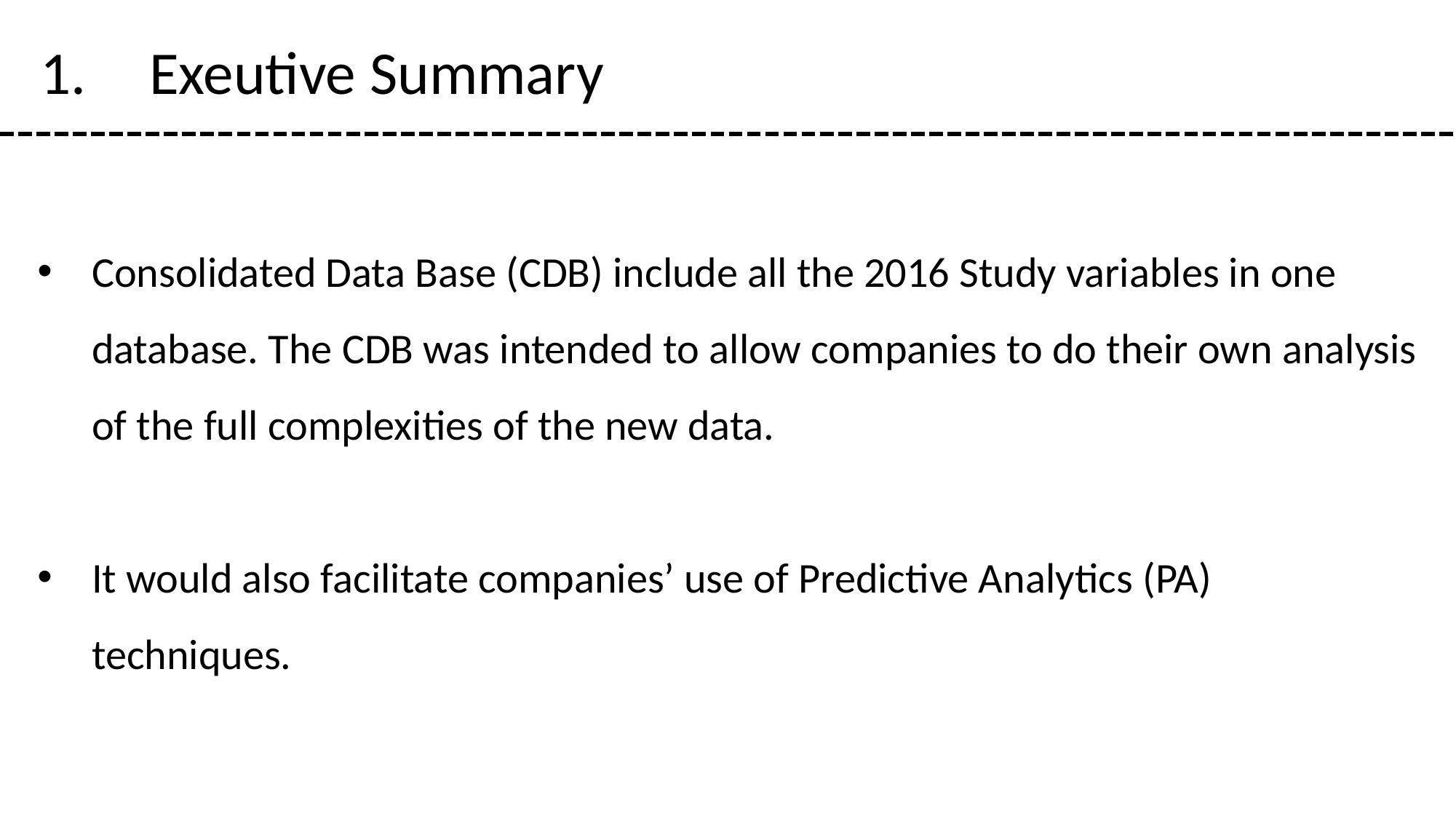

1.	Exeutive Summary
Consolidated Data Base (CDB) include all the 2016 Study variables in one database. The CDB was intended to allow companies to do their own analysis of the full complexities of the new data.

It would also facilitate companies’ use of Predictive Analytics (PA) techniques.